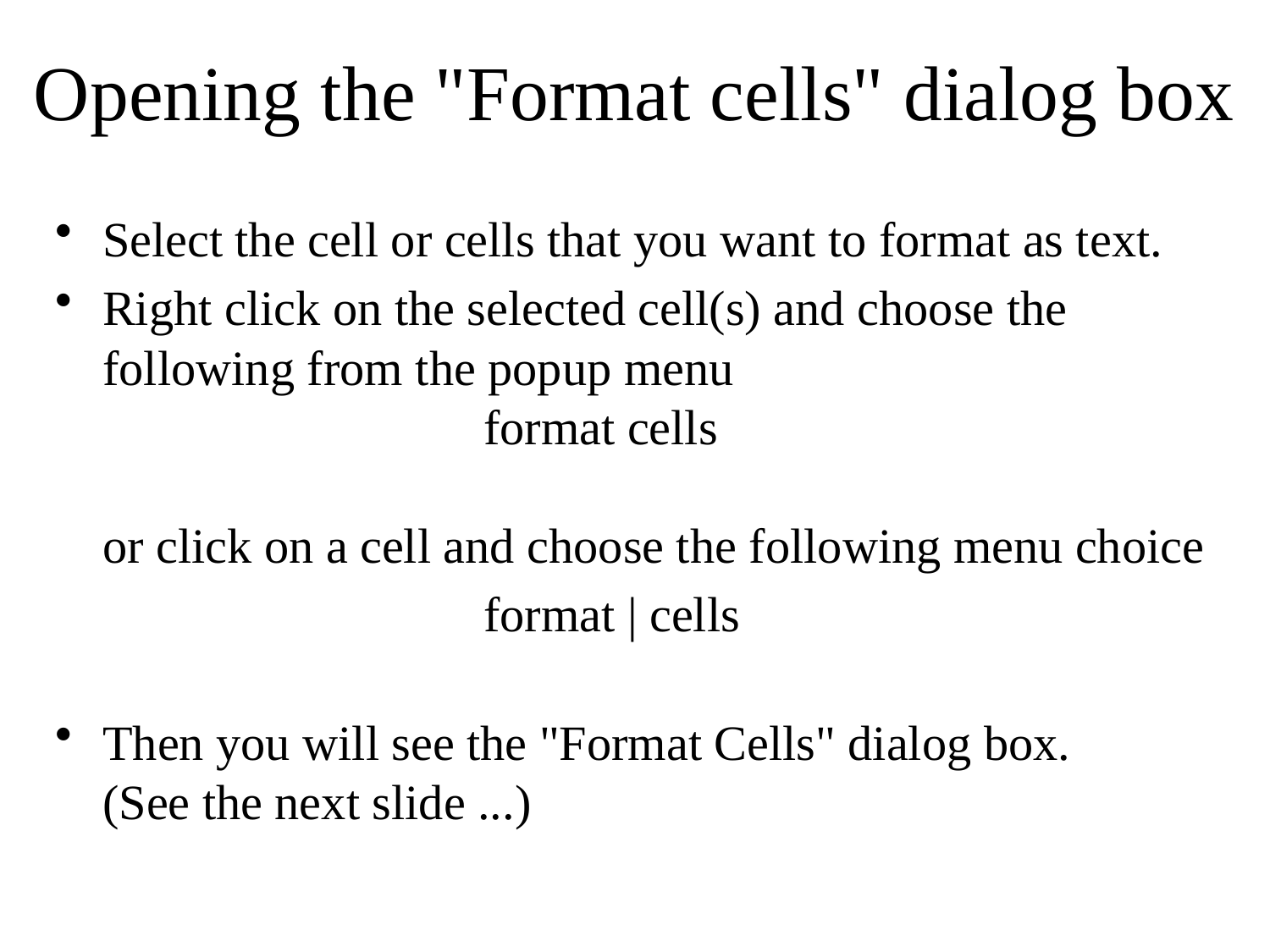

142
# Opening the "Format cells" dialog box
Select the cell or cells that you want to format as text.
Right click on the selected cell(s) and choose the following from the popup menu
			format cells
or click on a cell and choose the following menu choice
				format | cells
Then you will see the "Format Cells" dialog box.
(See the next slide ...)